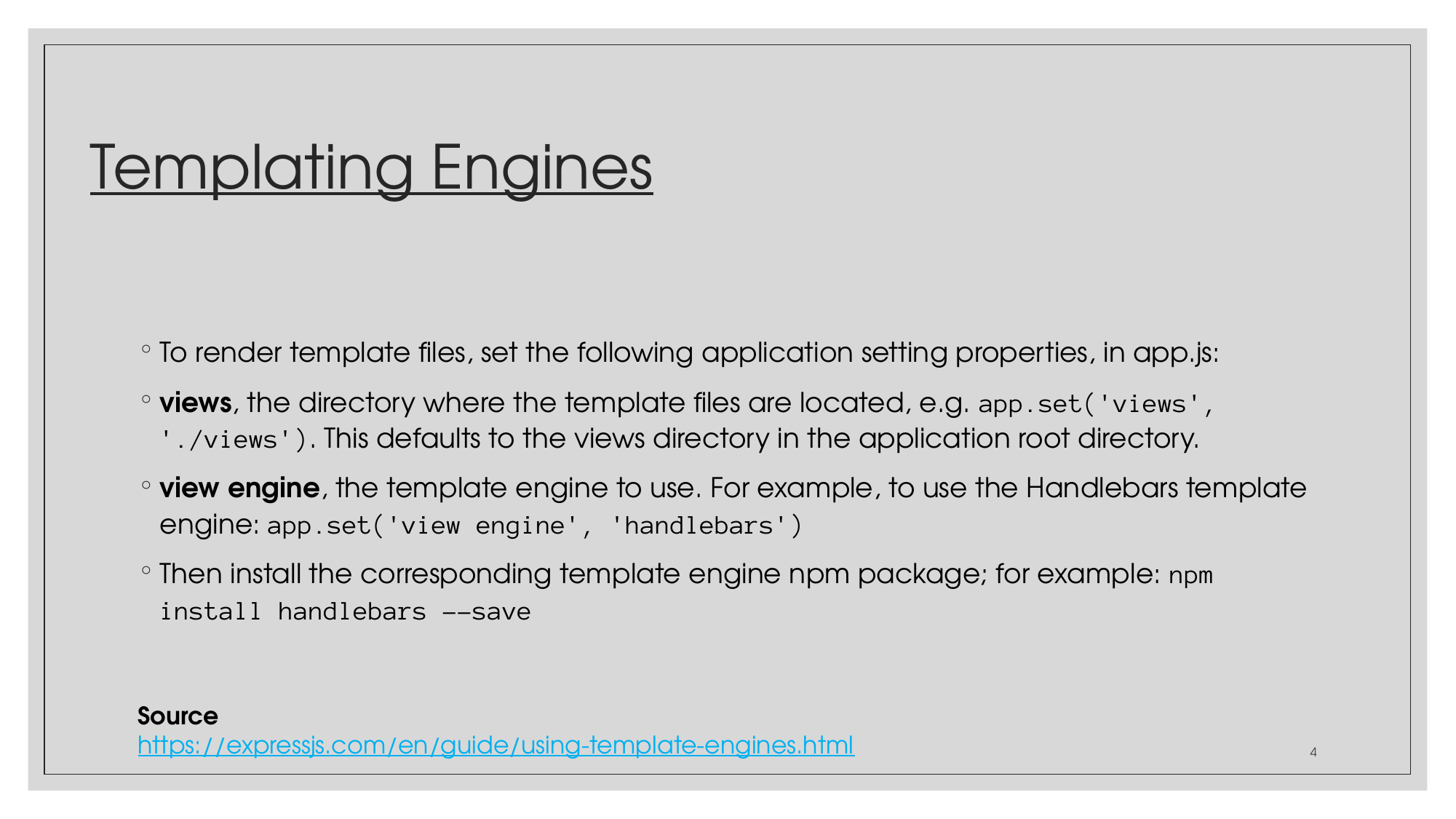

# Templating Engines
To render template files, set the following application setting properties, in app.js:
views, the directory where the template files are located, e.g. app.set('views', './views'). This defaults to the views directory in the application root directory.
view engine, the template engine to use. For example, to use the Handlebars template engine: app.set('view engine', 'handlebars')
Then install the corresponding template engine npm package; for example: npm install handlebars --save
Source
https://expressjs.com/en/guide/using-template-engines.html
4